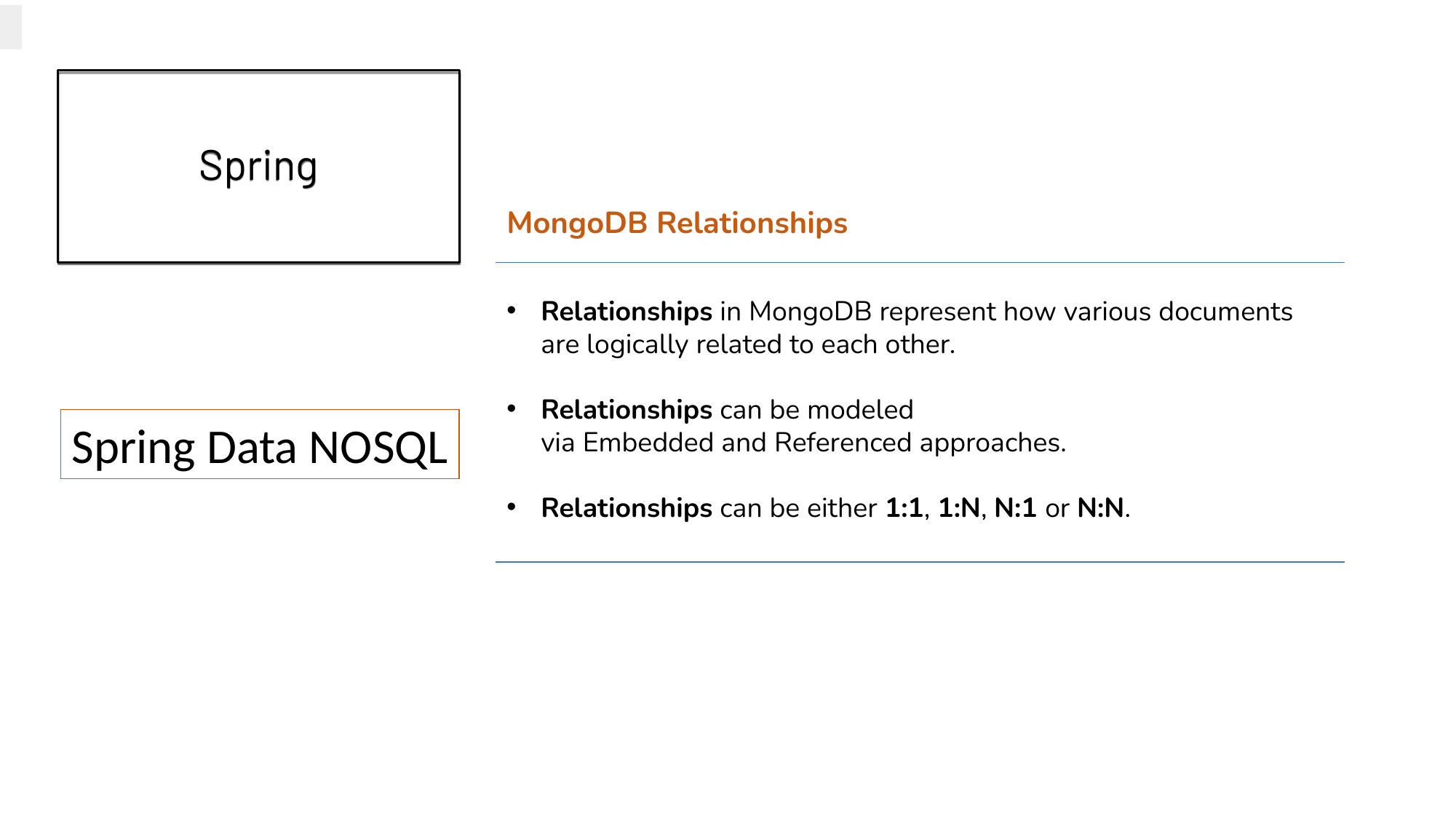

# Spring
MongoDB Relationships
Relationships in MongoDB represent how various documents are logically related to each other.

Relationships can be modeled via Embedded and Referenced approaches.

Relationships can be either 1:1, 1:N, N:1 or N:N.
Spring Data NOSQL